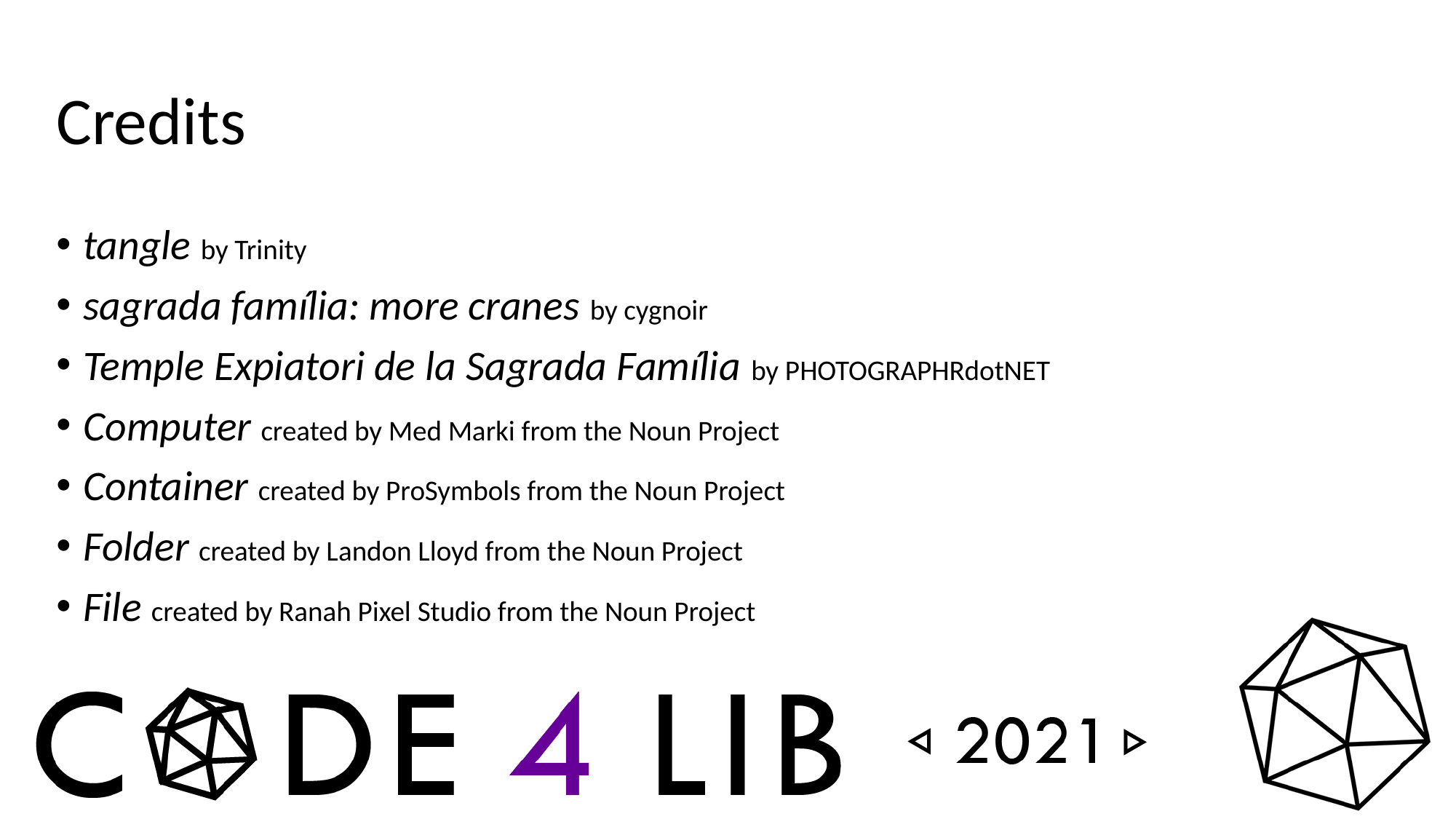

# Credits
tangle by Trinity
sagrada família: more cranes by cygnoir
Temple Expiatori de la Sagrada Família by PHOTOGRAPHRdotNET
Computer created by Med Marki from the Noun Project
Container created by ProSymbols from the Noun Project
Folder created by Landon Lloyd from the Noun Project
File created by Ranah Pixel Studio from the Noun Project